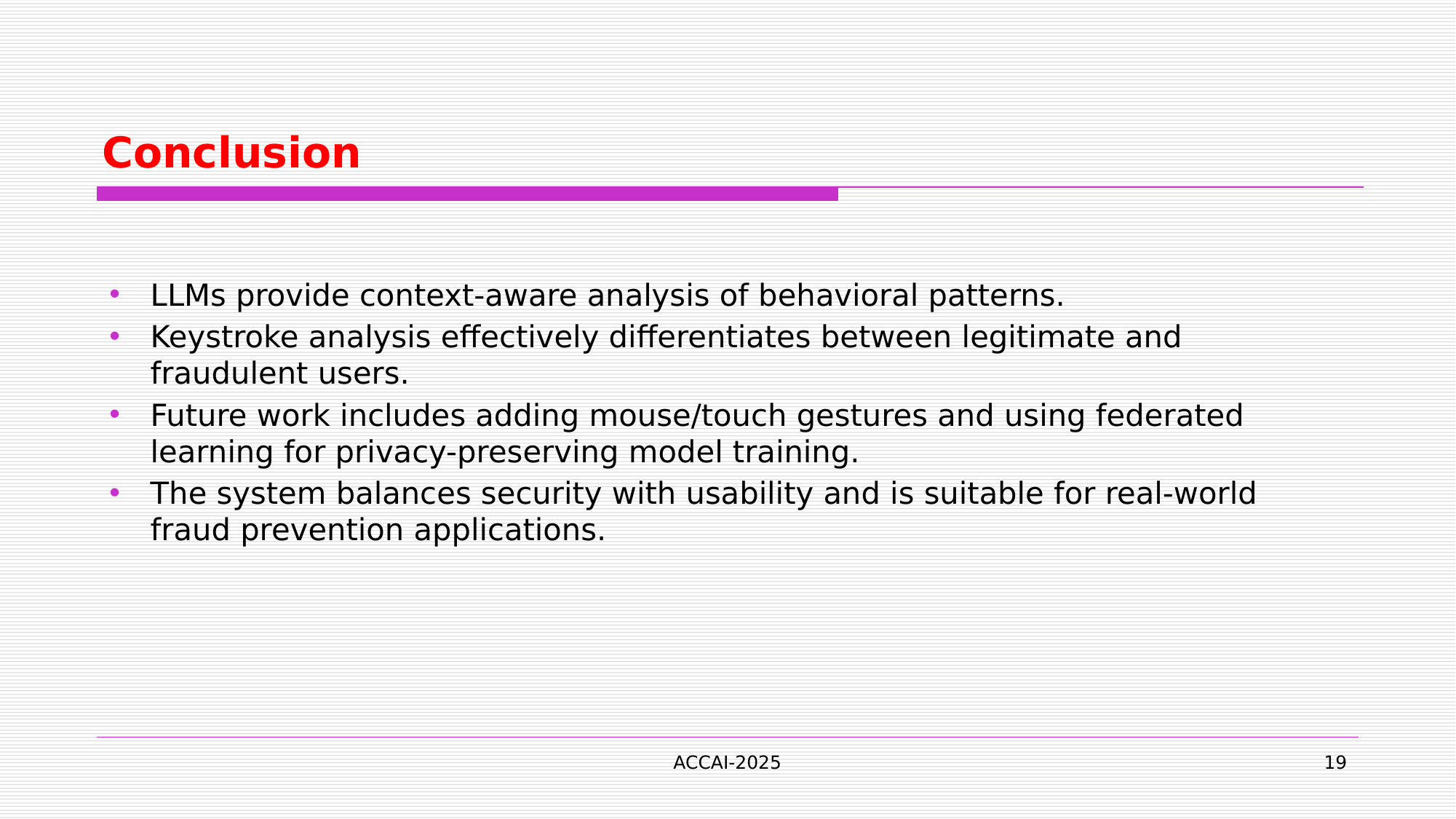

# Conclusion
LLMs provide context-aware analysis of behavioral patterns.
Keystroke analysis effectively differentiates between legitimate and fraudulent users.
Future work includes adding mouse/touch gestures and using federated learning for privacy-preserving model training.
The system balances security with usability and is suitable for real-world fraud prevention applications.

ACCAI-2025
19